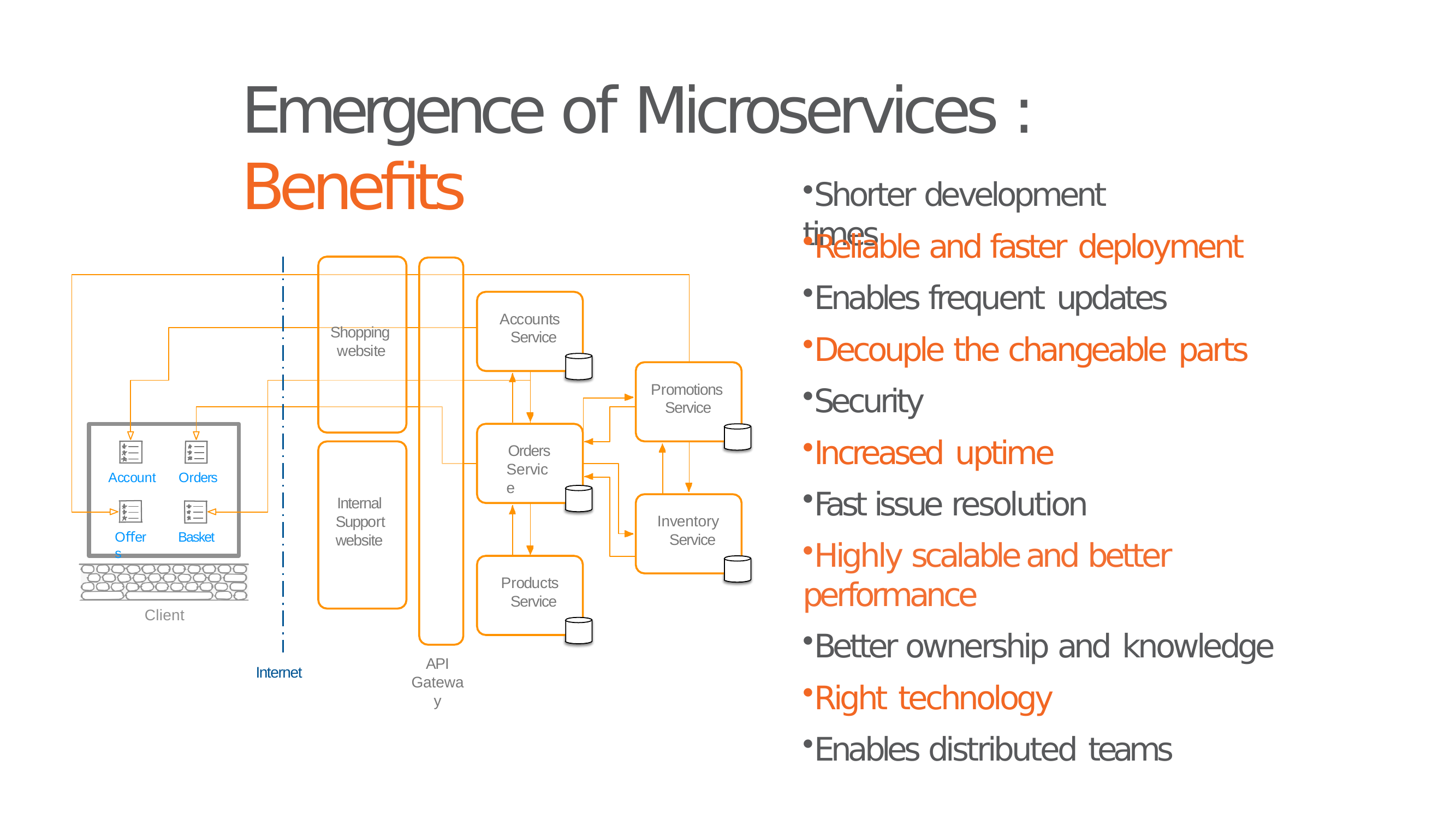

# Emergence of Microservices : Benefits
Shorter development times
Reliable and faster deployment
Enables frequent updates
Decouple the changeable parts
Security
Increased uptime
Fast issue resolution
Highly scalable and better performance
Better ownership and knowledge
Right technology
Enables distributed teams

Accounts  Service
Shopping

website

Promotions  Service

Orders  Service

Account
Orders

Internal  Support  website

Inventory  Service

Offers
Basket

Products  Service
Client

API
Gateway
Internet